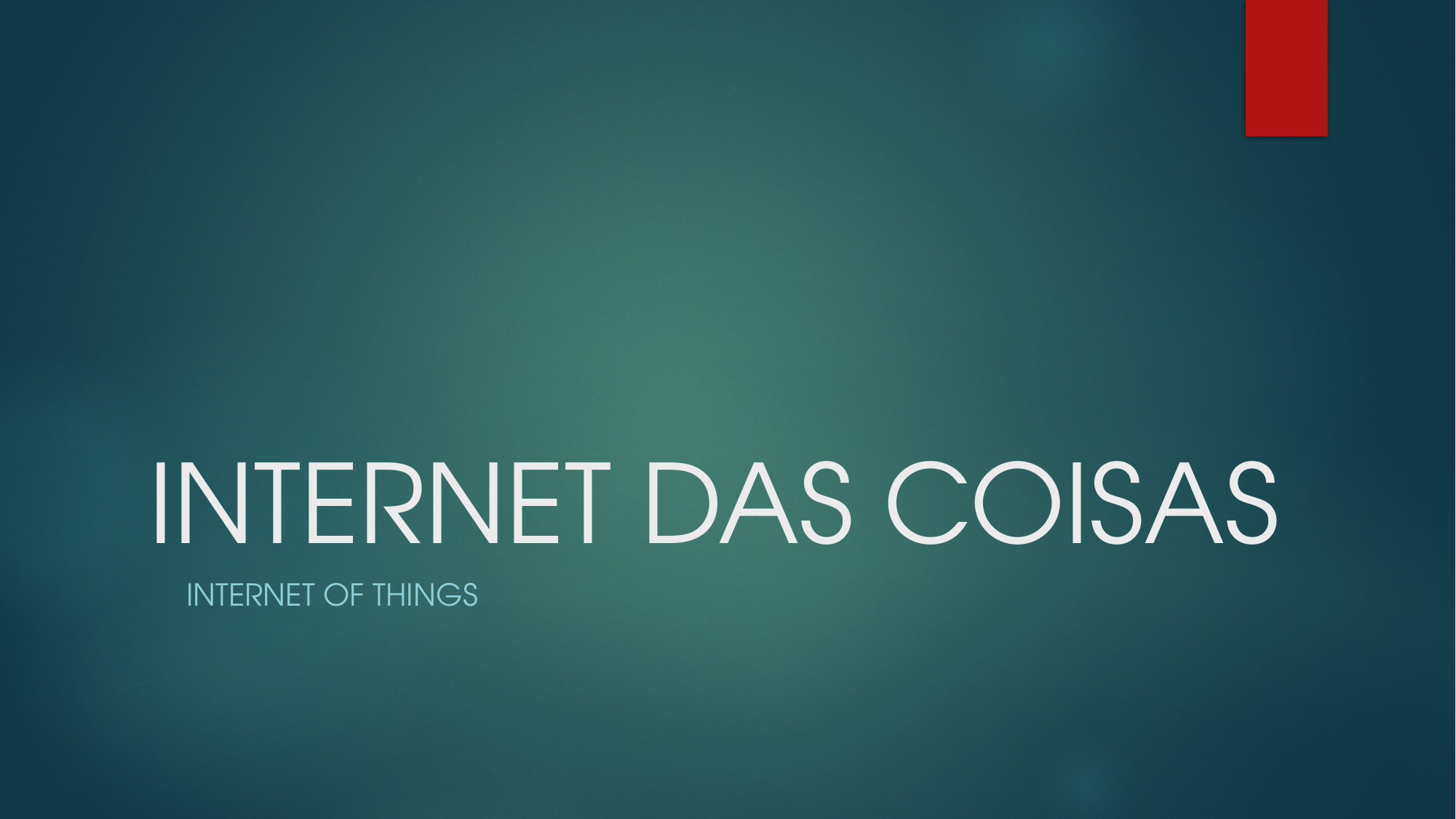

# INTERNET DAS COISAS
inTERNET OF THINGS